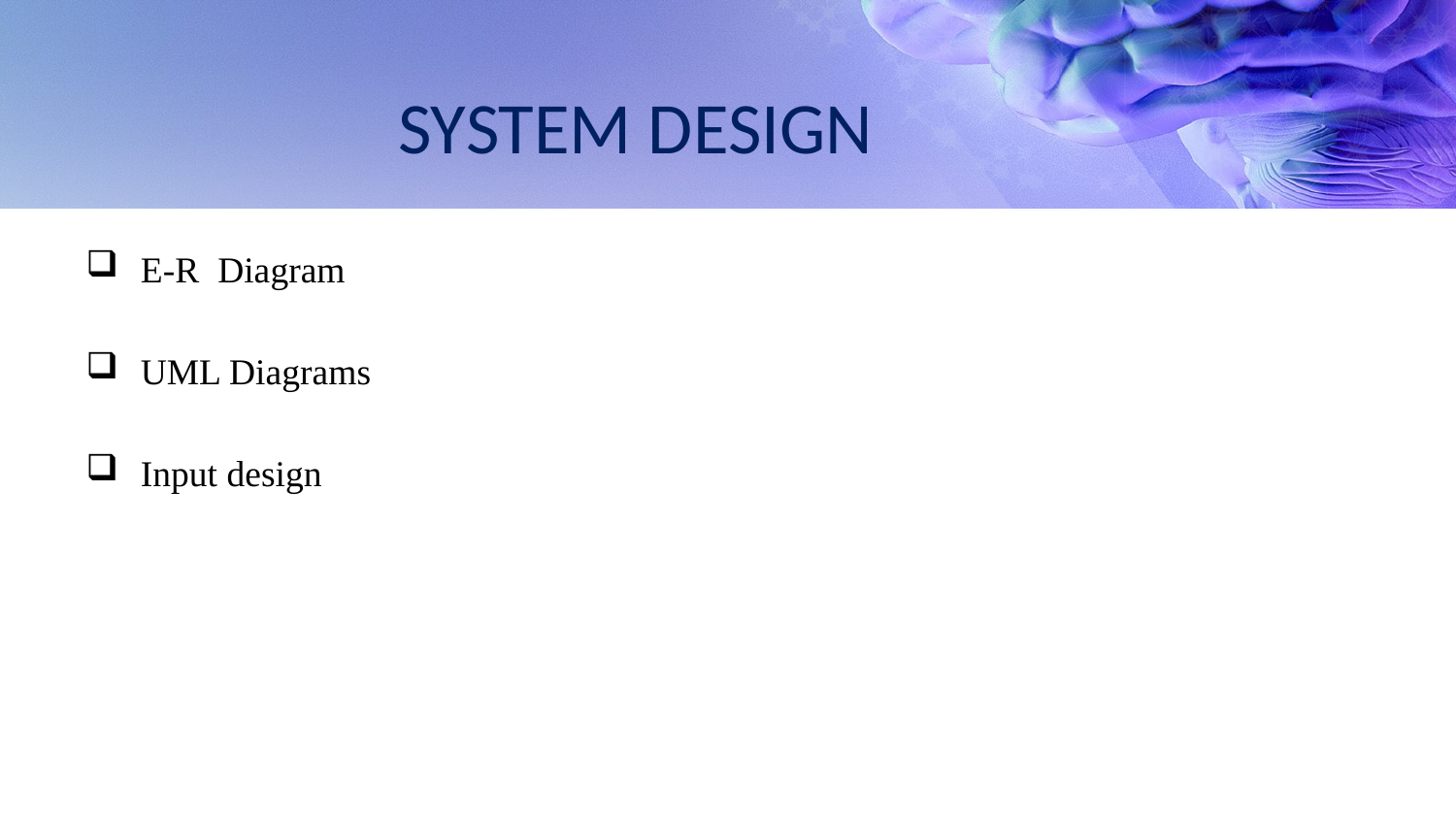

# SYSTEM DESIGN
E-R  Diagram

UML Diagrams

Input design